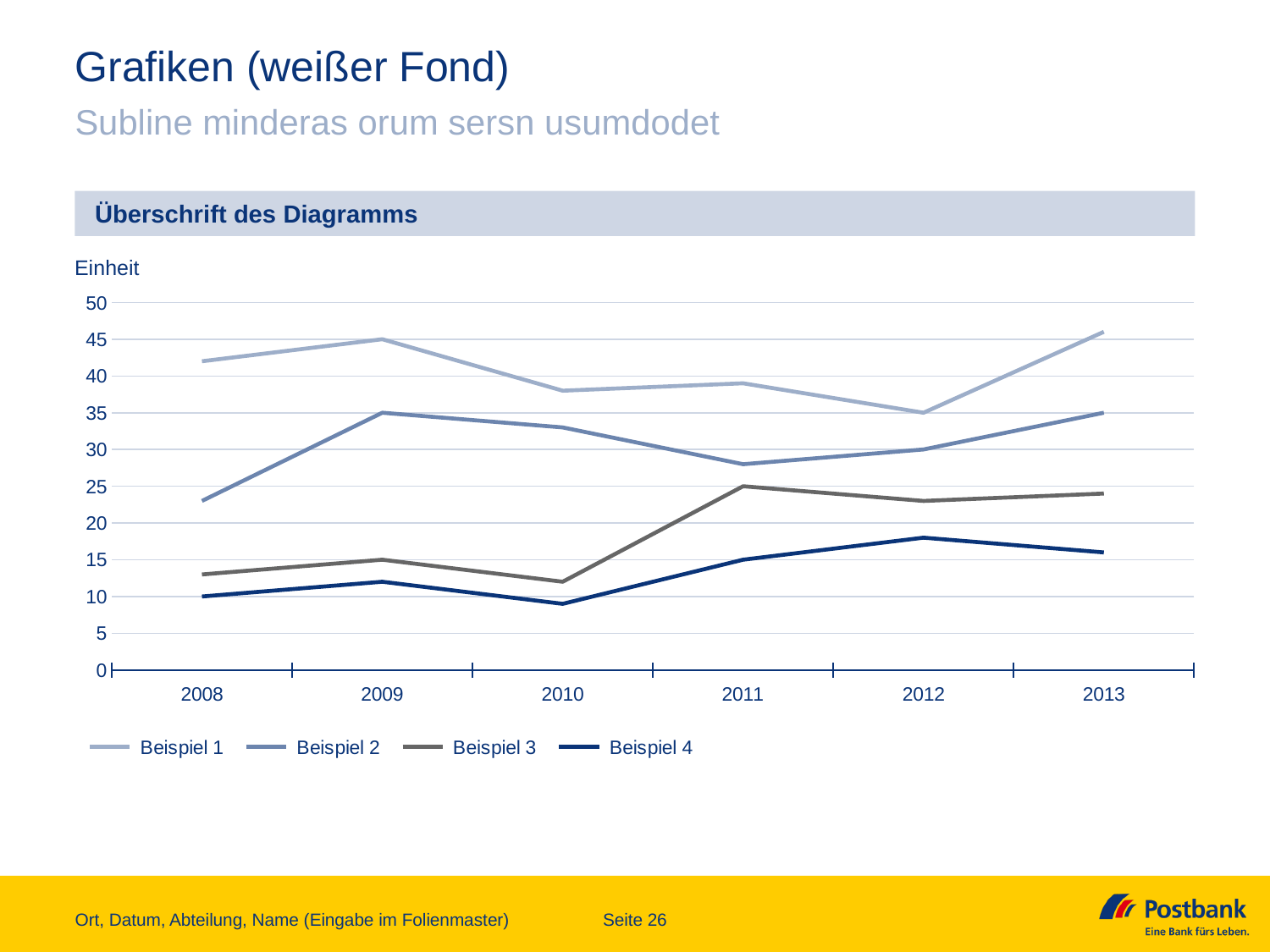

# Grafiken (weißer Fond)
Subline minderas orum sersn usumdodet
Überschrift des Diagramms
Einheit

### Chart

| Category |  Beispiel 1 |  Beispiel 2 |  Beispiel 3 |  Beispiel 4 |
|---|---|---|---|---|
| 2008 | 42.0 | 23.0 | 13.0 | 10.0 |
| 2009 | 45.0 | 35.0 | 15.0 | 12.0 |
| 2010 | 38.0 | 33.0 | 12.0 | 9.0 |
| 2011 | 39.0 | 28.0 | 25.0 | 15.0 |
| 2012 | 35.0 | 30.0 | 23.0 | 18.0 |
| 2013 | 46.0 | 35.0 | 24.0 | 16.0 |